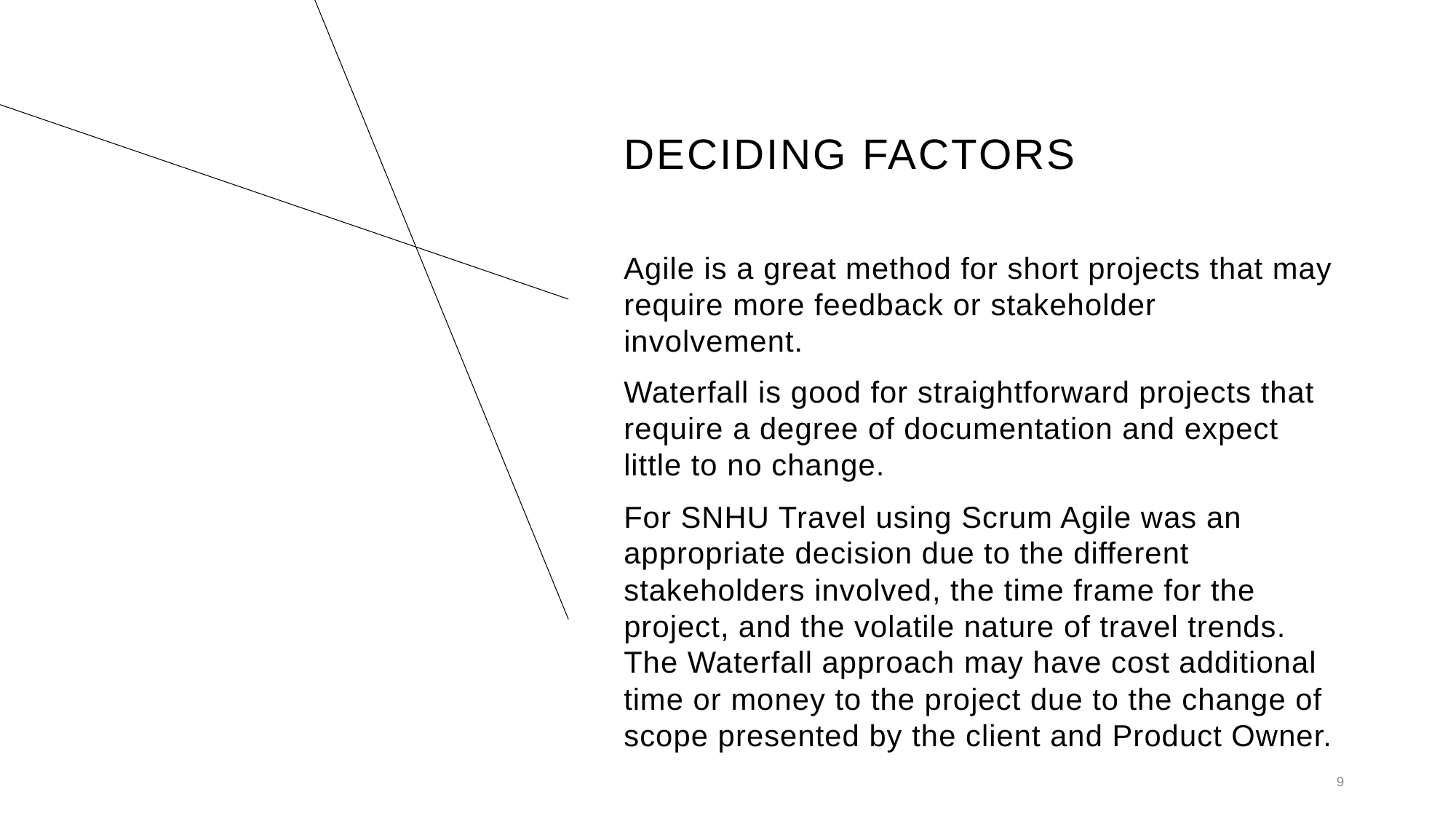

# Deciding factors
Agile is a great method for short projects that may require more feedback or stakeholder involvement.
Waterfall is good for straightforward projects that require a degree of documentation and expect little to no change.
For SNHU Travel using Scrum Agile was an appropriate decision due to the different stakeholders involved, the time frame for the project, and the volatile nature of travel trends. The Waterfall approach may have cost additional time or money to the project due to the change of scope presented by the client and Product Owner.
9